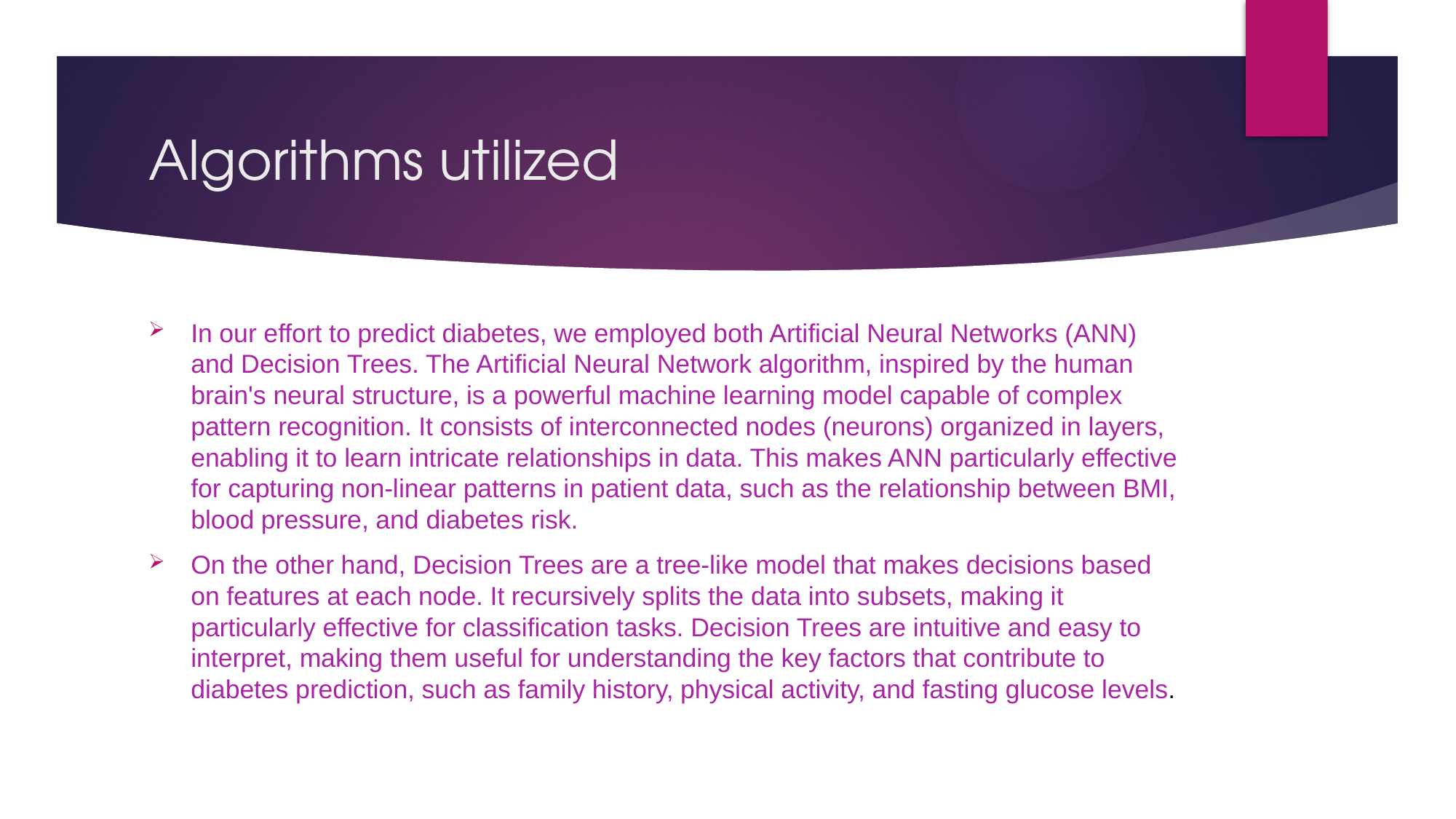

# Algorithms utilized
In our effort to predict diabetes, we employed both Artificial Neural Networks (ANN) and Decision Trees. The Artificial Neural Network algorithm, inspired by the human brain's neural structure, is a powerful machine learning model capable of complex pattern recognition. It consists of interconnected nodes (neurons) organized in layers, enabling it to learn intricate relationships in data. This makes ANN particularly effective for capturing non-linear patterns in patient data, such as the relationship between BMI, blood pressure, and diabetes risk.
On the other hand, Decision Trees are a tree-like model that makes decisions based on features at each node. It recursively splits the data into subsets, making it particularly effective for classification tasks. Decision Trees are intuitive and easy to interpret, making them useful for understanding the key factors that contribute to diabetes prediction, such as family history, physical activity, and fasting glucose levels.